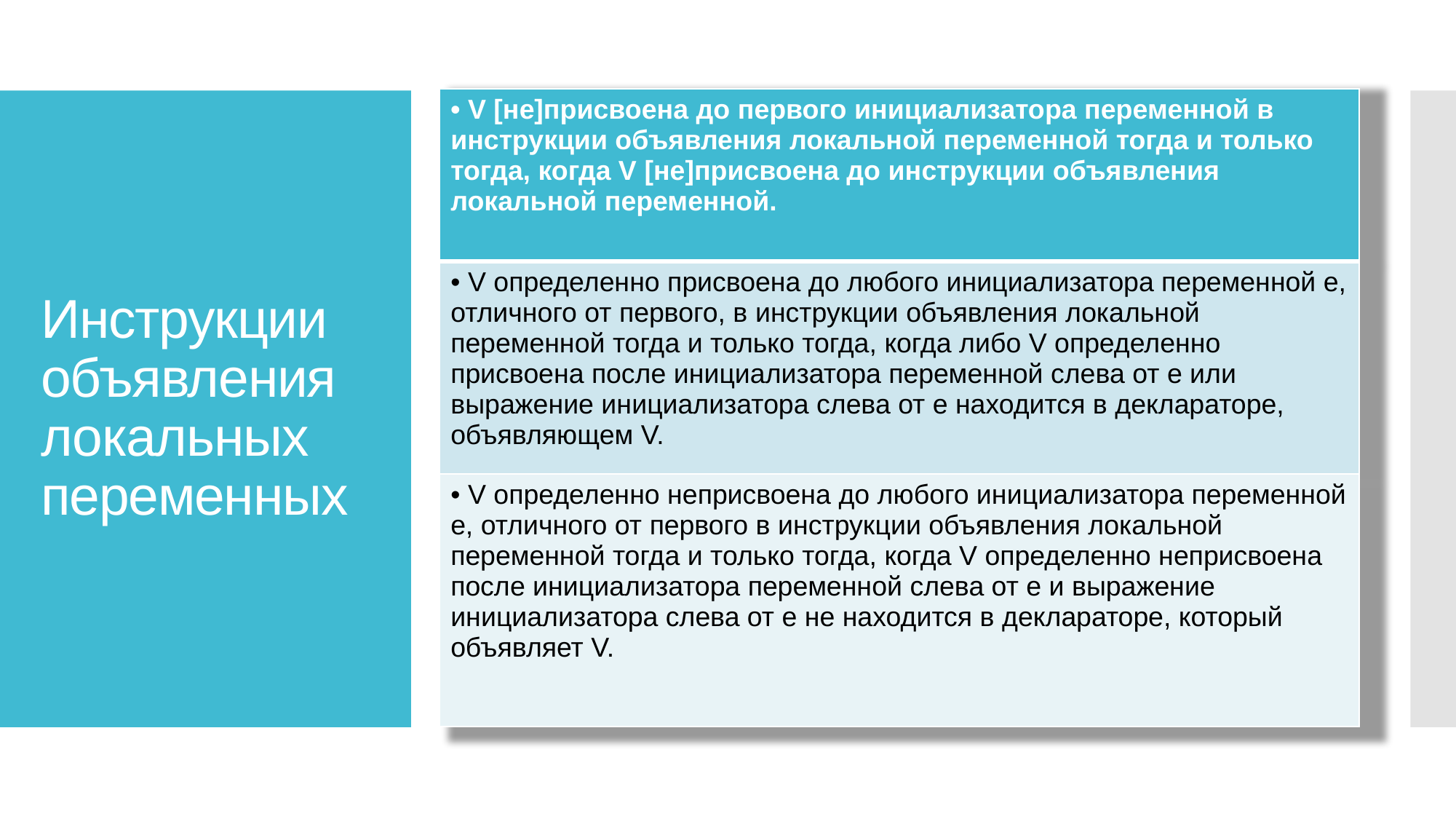

| • V [не]присвоена до первого инициализатора переменной в инструкции объявления локальной переменной тогда и только тогда, когда V [не]присвоена до инструкции объявления локальной переменной. |
| --- |
| • V определенно присвоена до любого инициализатора переменной е, отличного от первого, в инструкции объявления локальной переменной тогда и только тогда, когда либо V определенно присвоена после инициализатора переменной слева от е или выражение инициализатора слева от е находится в деклараторе, объявляющем V. |
| • V определенно неприсвоена до любого инициализатора переменной е, отличного от первого в инструкции объявления локальной переменной тогда и только тогда, когда V определенно неприсвоена после инициализатора переменной слева от е и выражение инициализатора слева от е не находится в деклараторе, который объявляет V. |
# Инструкции объявления локальных переменных